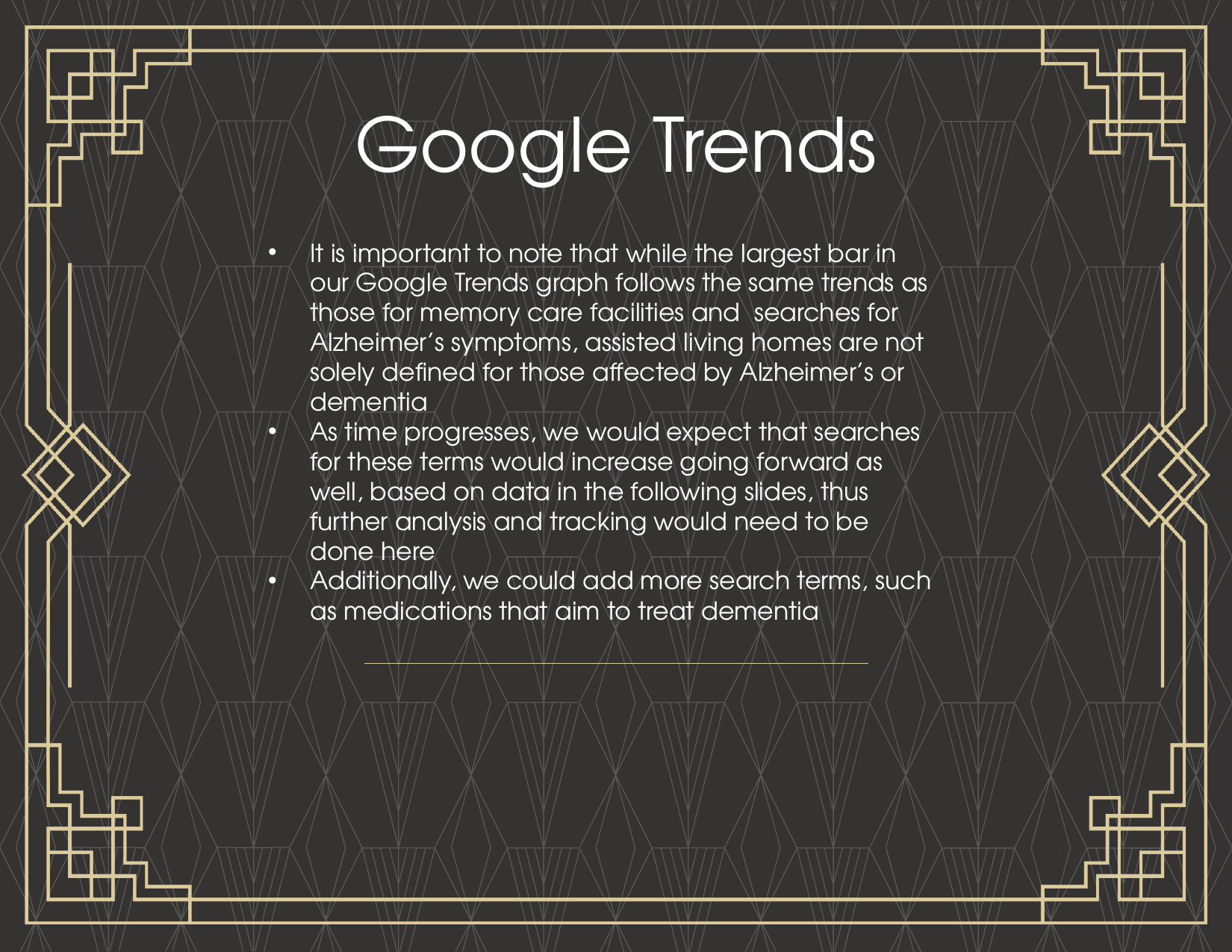

Google Trends
It is important to note that while the largest bar in our Google Trends graph follows the same trends as those for memory care facilities and  searches for Alzheimer’s symptoms, assisted living homes are not solely defined for those affected by Alzheimer’s or dementia
As time progresses, we would expect that searches for these terms would increase going forward as well, based on data in the following slides, thus further analysis and tracking would need to be done here
Additionally, we could add more search terms, such as medications that aim to treat dementia